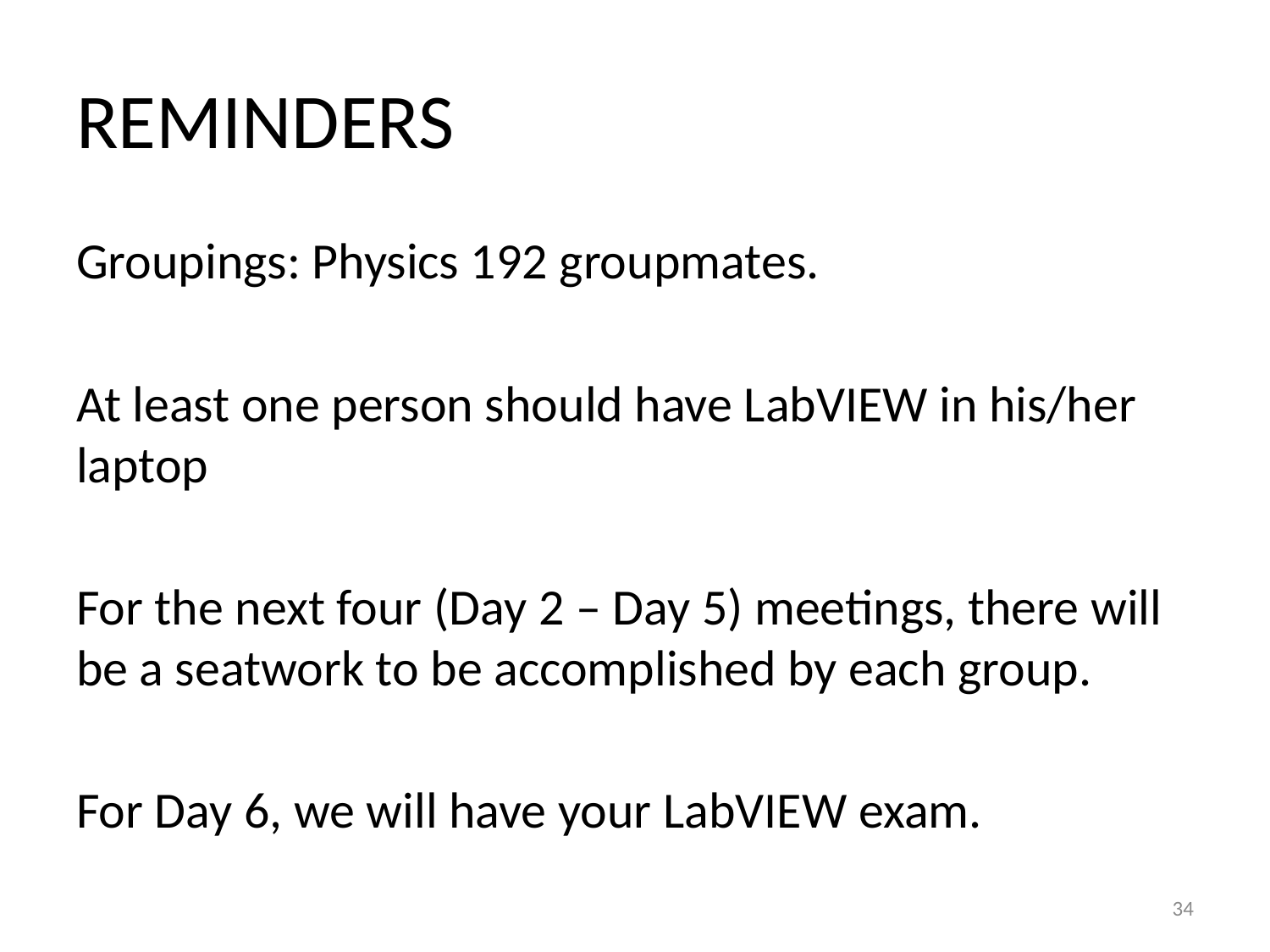

# REMINDERS
Groupings: Physics 192 groupmates.

At least one person should have LabVIEW in his/her laptop

For the next four (Day 2 – Day 5) meetings, there will be a seatwork to be accomplished by each group.

For Day 6, we will have your LabVIEW exam.
34